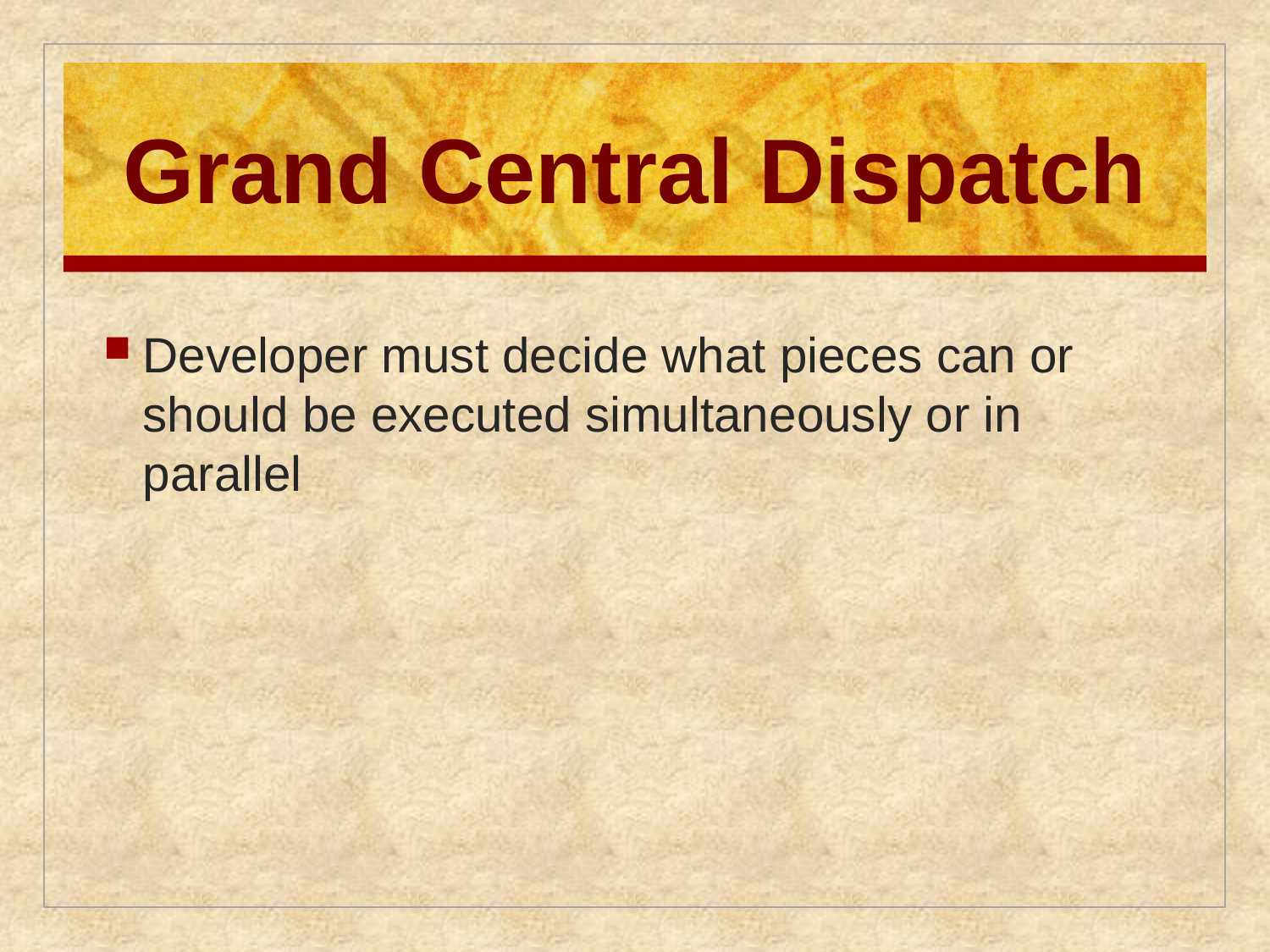

# Grand Central Dispatch
Developer must decide what pieces can or should be executed simultaneously or in parallel